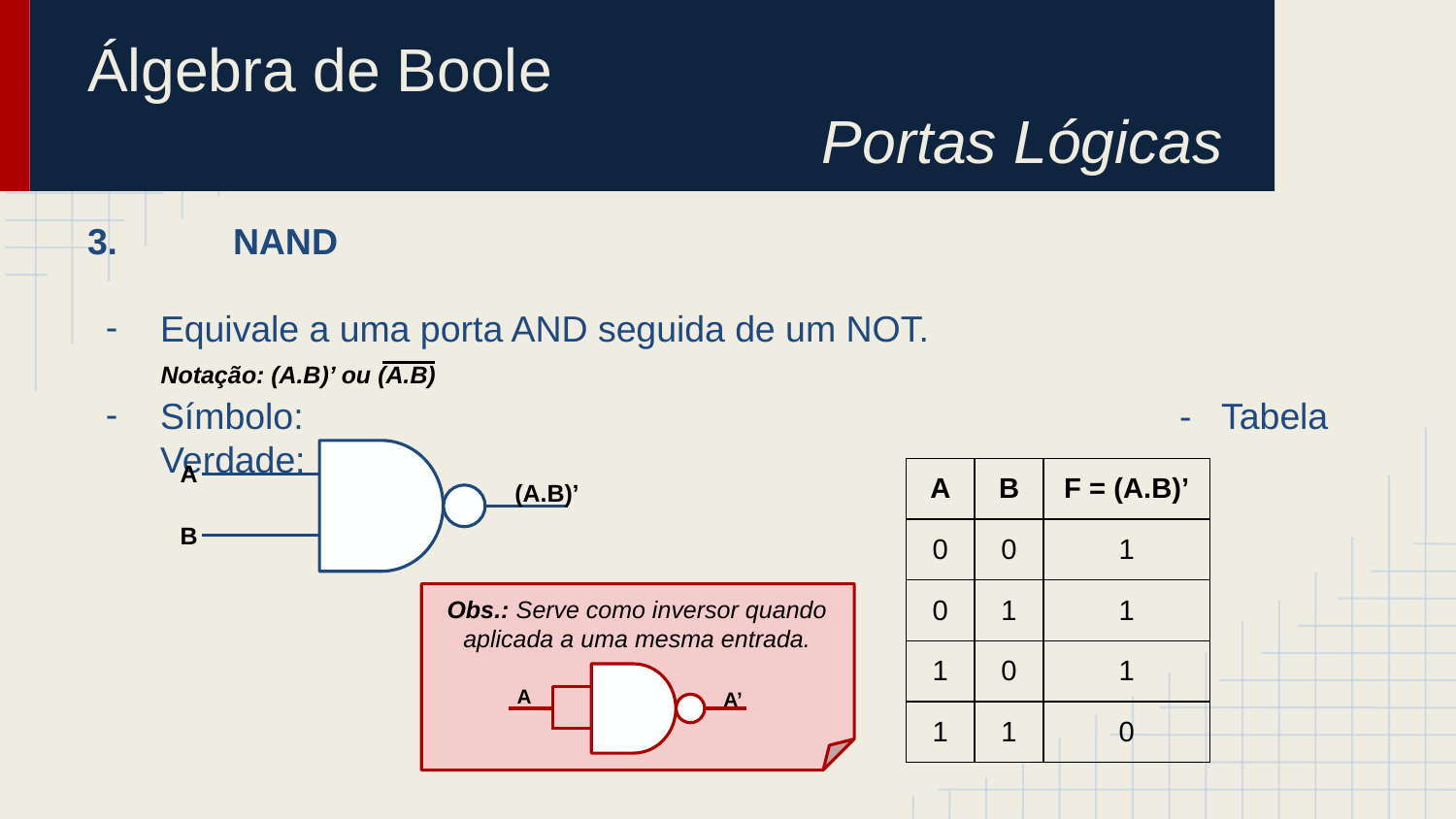

# Álgebra de Boole
Portas Lógicas
3.	NAND

Equivale a uma porta AND seguida de um NOT.

Símbolo:							-   Tabela Verdade:

Notação: (A.B)’ ou (A.B)
A

(A.B)’
| A | B | F = (A.B)’ |
| --- | --- | --- |
| 0 | 0 | 1 |
| 0 | 1 | 1 |
| 1 | 0 | 1 |
| 1 | 1 | 0 |

B
Obs.: Serve como inversor quando aplicada a uma mesma entrada.

A
A’